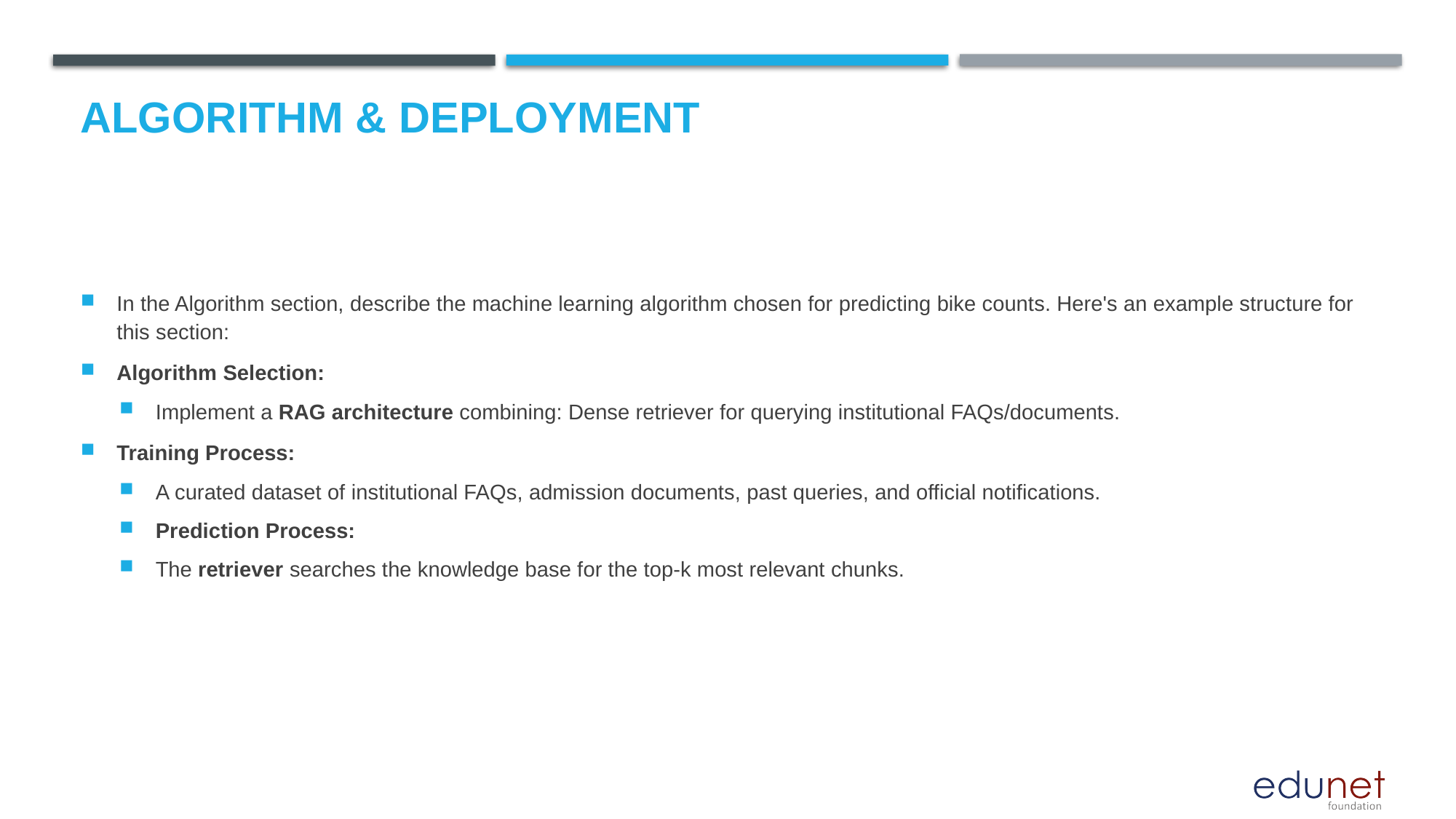

# Algorithm & Deployment
In the Algorithm section, describe the machine learning algorithm chosen for predicting bike counts. Here's an example structure for this section:
Algorithm Selection:
Implement a RAG architecture combining: Dense retriever for querying institutional FAQs/documents.
Training Process:
A curated dataset of institutional FAQs, admission documents, past queries, and official notifications.
Prediction Process:
The retriever searches the knowledge base for the top-k most relevant chunks.